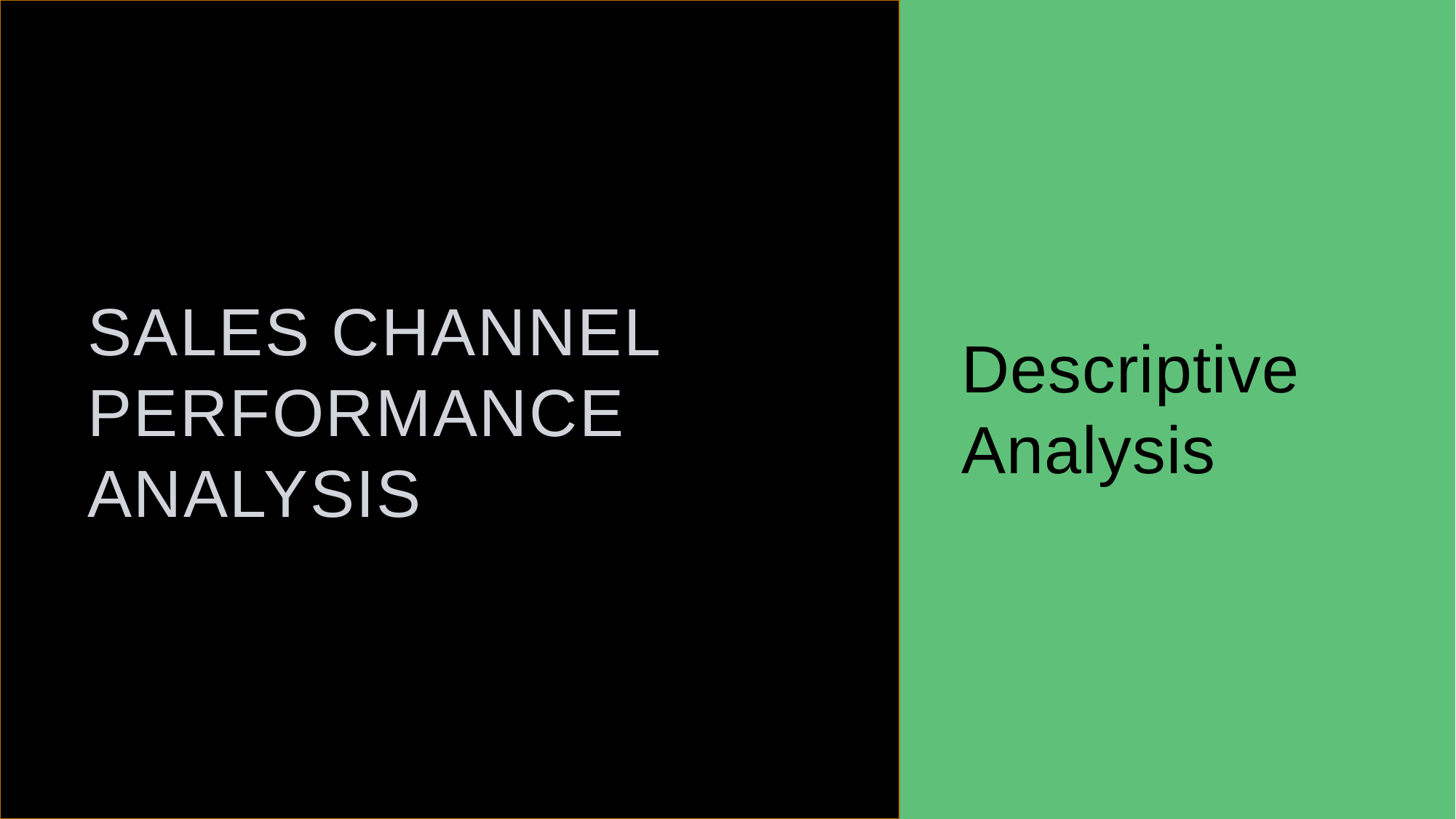

# Sales Channel Performance Analysis
Descriptive Analysis